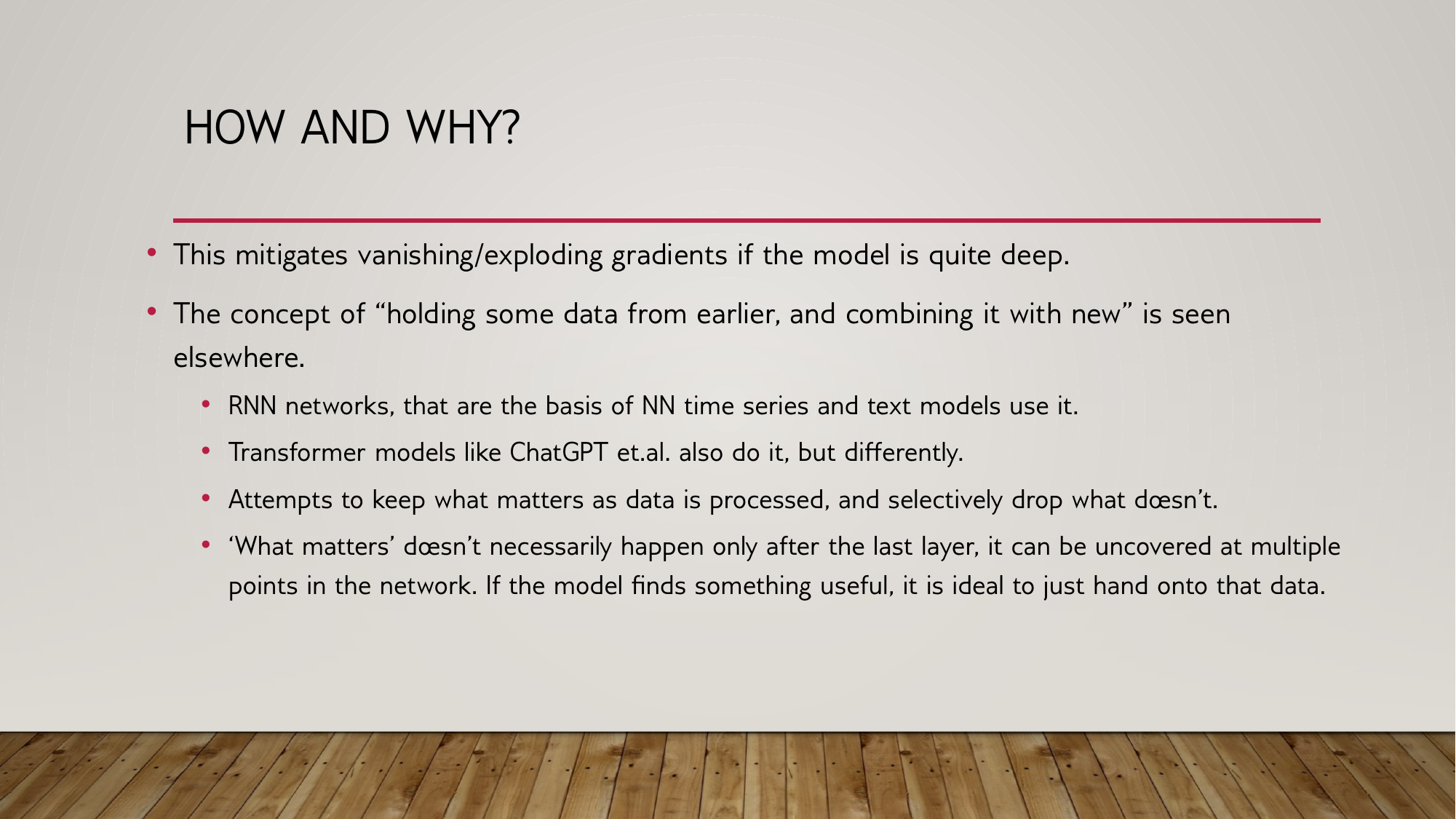

# How and Why?
This mitigates vanishing/exploding gradients if the model is quite deep.
The concept of “holding some data from earlier, and combining it with new” is seen elsewhere.
RNN networks, that are the basis of NN time series and text models use it.
Transformer models like ChatGPT et.al. also do it, but differently.
Attempts to keep what matters as data is processed, and selectively drop what doesn’t.
‘What matters’ doesn’t necessarily happen only after the last layer, it can be uncovered at multiple points in the network. If the model finds something useful, it is ideal to just hand onto that data.